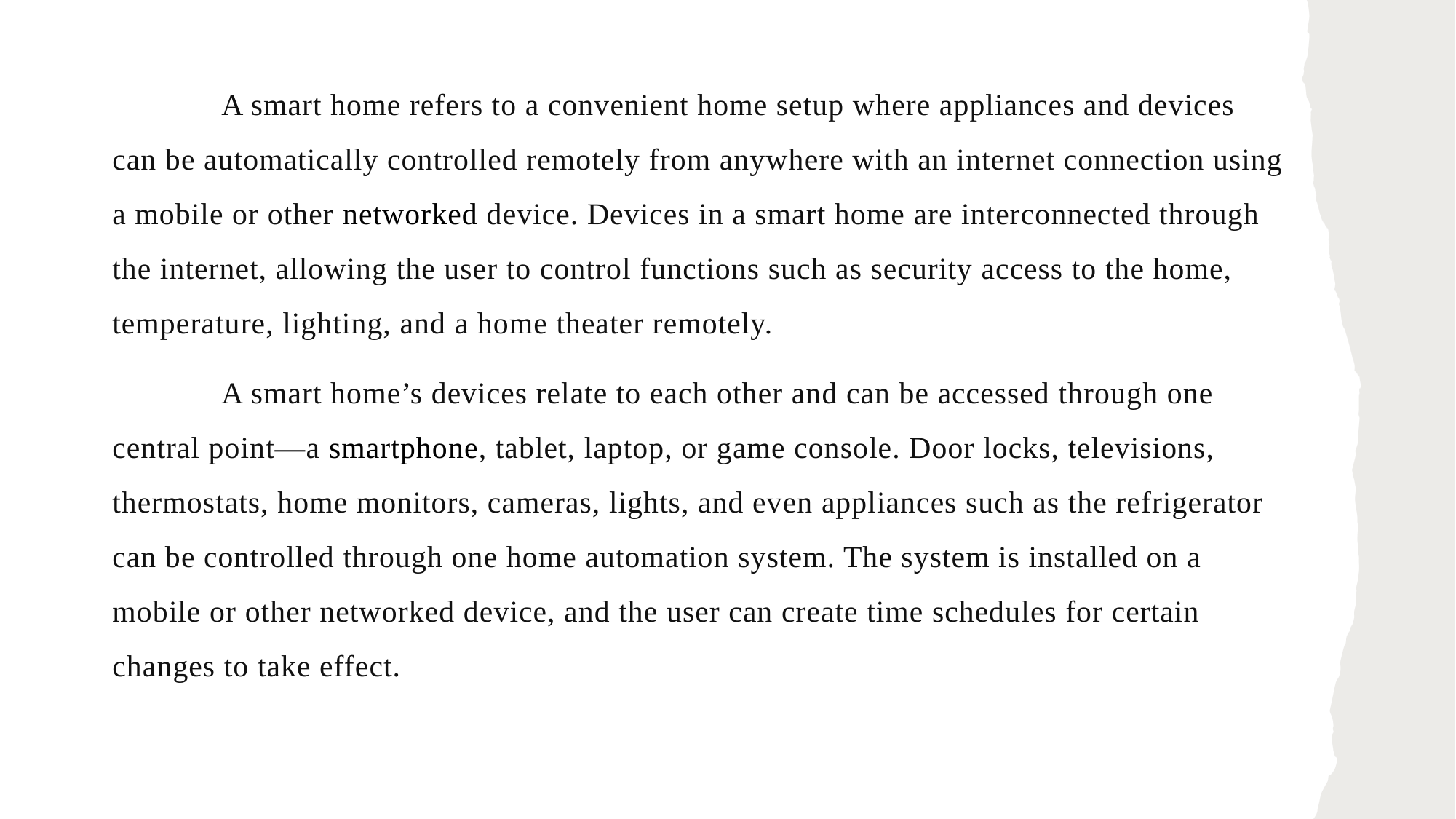

A smart home refers to a convenient home setup where appliances and devices can be automatically controlled remotely from anywhere with an internet connection using a mobile or other networked device. Devices in a smart home are interconnected through the internet, allowing the user to control functions such as security access to the home, temperature, lighting, and a home theater remotely.
	A smart home’s devices relate to each other and can be accessed through one central point—a smartphone, tablet, laptop, or game console. Door locks, televisions, thermostats, home monitors, cameras, lights, and even appliances such as the refrigerator can be controlled through one home automation system. The system is installed on a mobile or other networked device, and the user can create time schedules for certain changes to take effect.